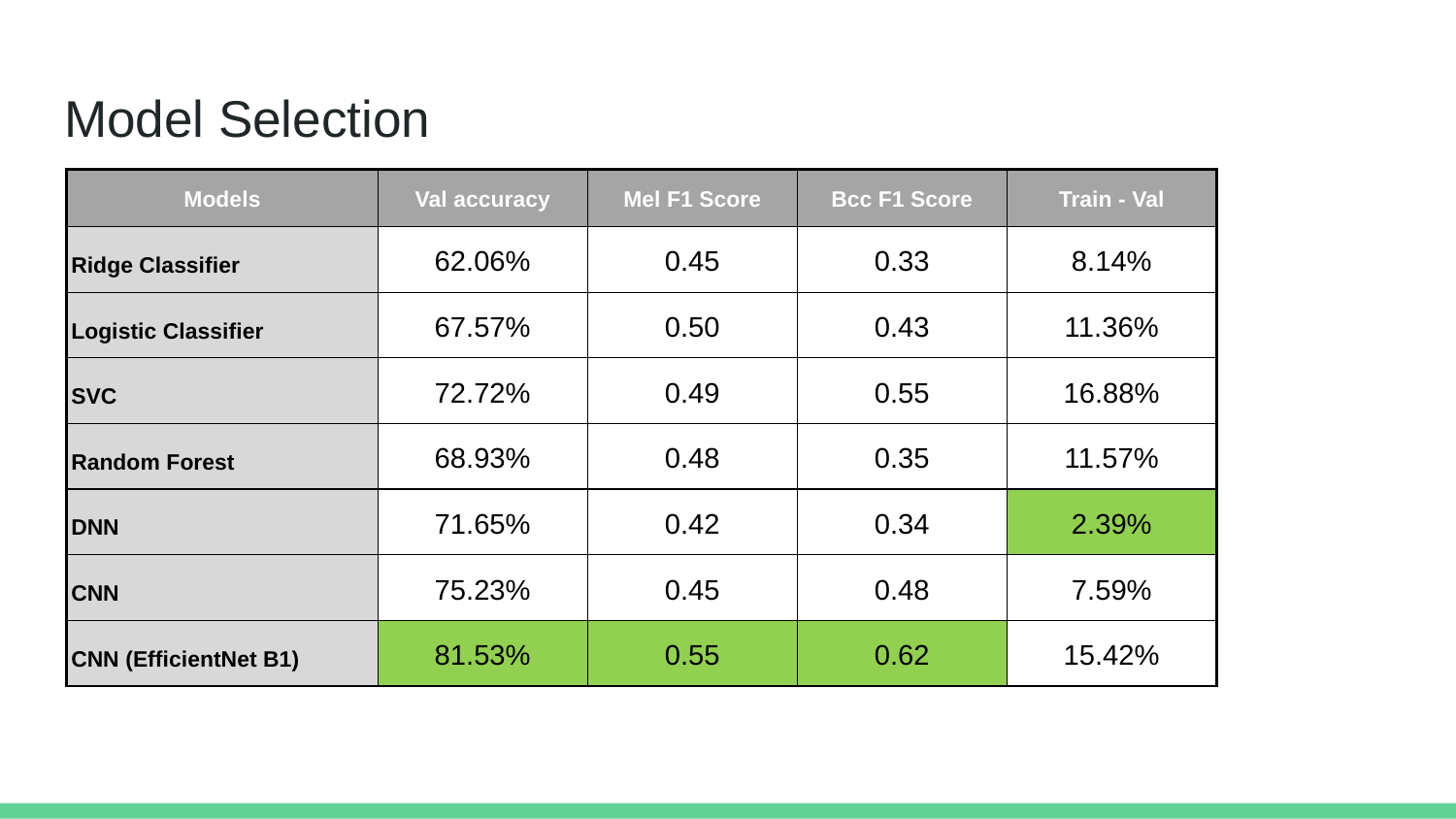

# Model Selection
| Models | Val accuracy | Mel F1 Score | Bcc F1 Score | Train - Val |
| --- | --- | --- | --- | --- |
| Ridge Classifier | 62.06% | 0.45 | 0.33 | 8.14% |
| Logistic Classifier | 67.57% | 0.50 | 0.43 | 11.36% |
| SVC | 72.72% | 0.49 | 0.55 | 16.88% |
| Random Forest | 68.93% | 0.48 | 0.35 | 11.57% |
| DNN | 71.65% | 0.42 | 0.34 | 2.39% |
| CNN | 75.23% | 0.45 | 0.48 | 7.59% |
| CNN (EfficientNet B1) | 81.53% | 0.55 | 0.62 | 15.42% |